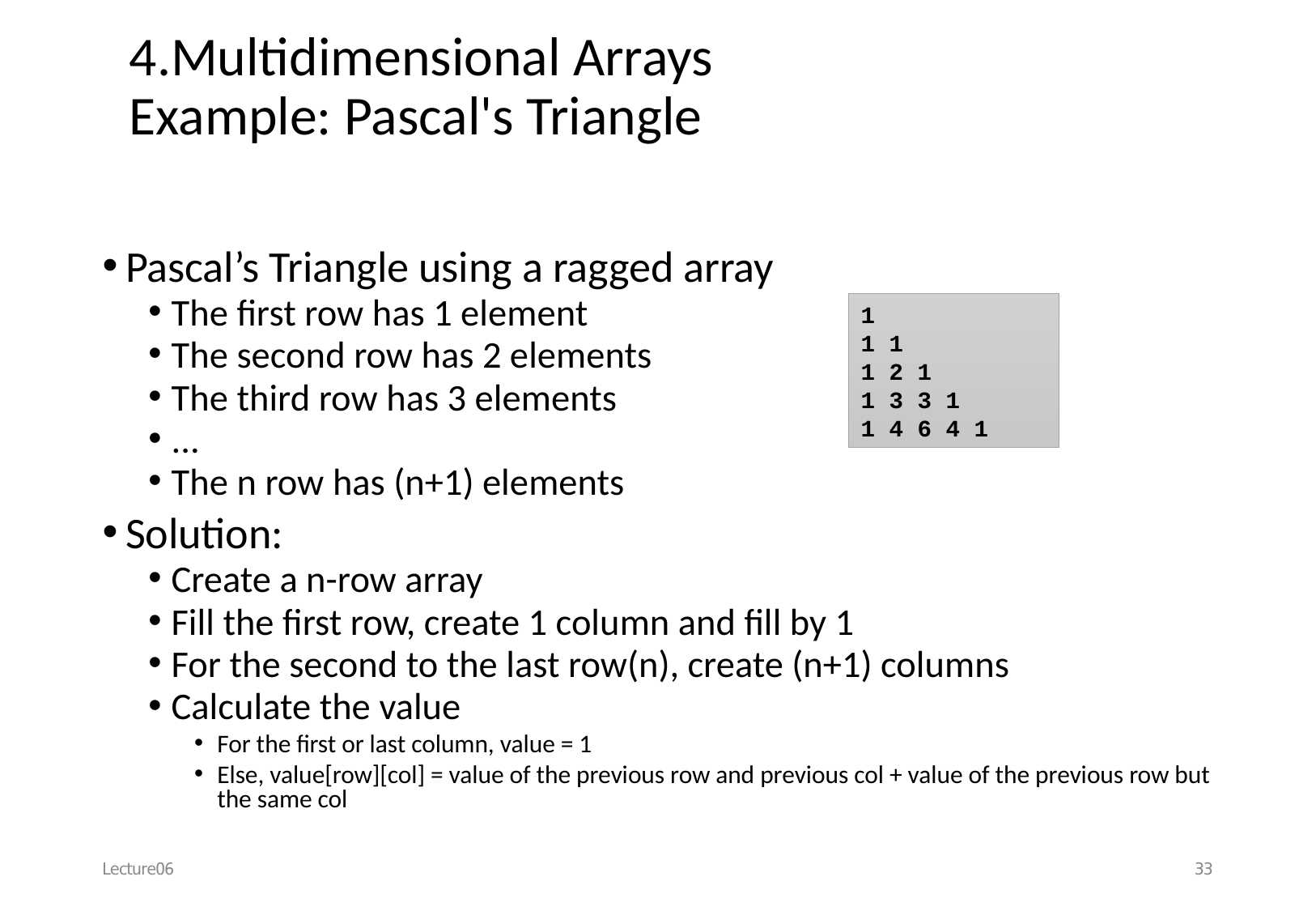

# 4.Multidimensional Arrays Example: Pascal's Triangle
Pascal’s Triangle using a ragged array
The first row has 1 element
The second row has 2 elements
The third row has 3 elements
...
The n row has (n+1) elements
Solution:
Create a n-row array
Fill the first row, create 1 column and fill by 1
For the second to the last row(n), create (n+1) columns
Calculate the value
For the first or last column, value = 1
Else, value[row][col] = value of the previous row and previous col + value of the previous row but the same col

1
1 1
1 2 1
1 3 3 1
1 4 6 4 1
Lecture06
33